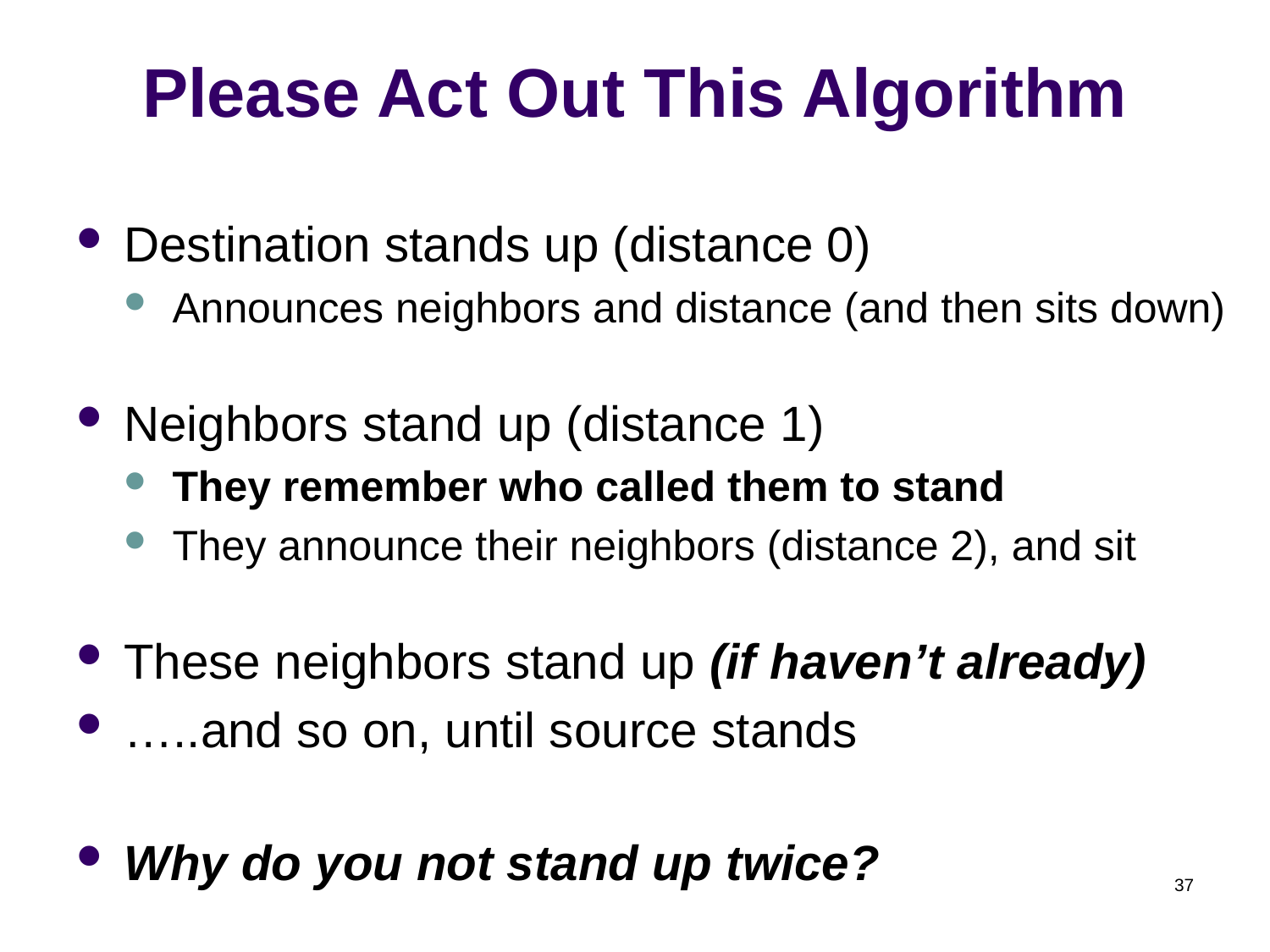

# Please Act Out This Algorithm

Destination stands up (distance 0)
Announces neighbors and distance (and then sits down)

Neighbors stand up (distance 1)
They remember who called them to stand
They announce their neighbors (distance 2), and sit

These neighbors stand up (if haven’t already)
…..and so on, until source stands

Why do you not stand up twice?
37